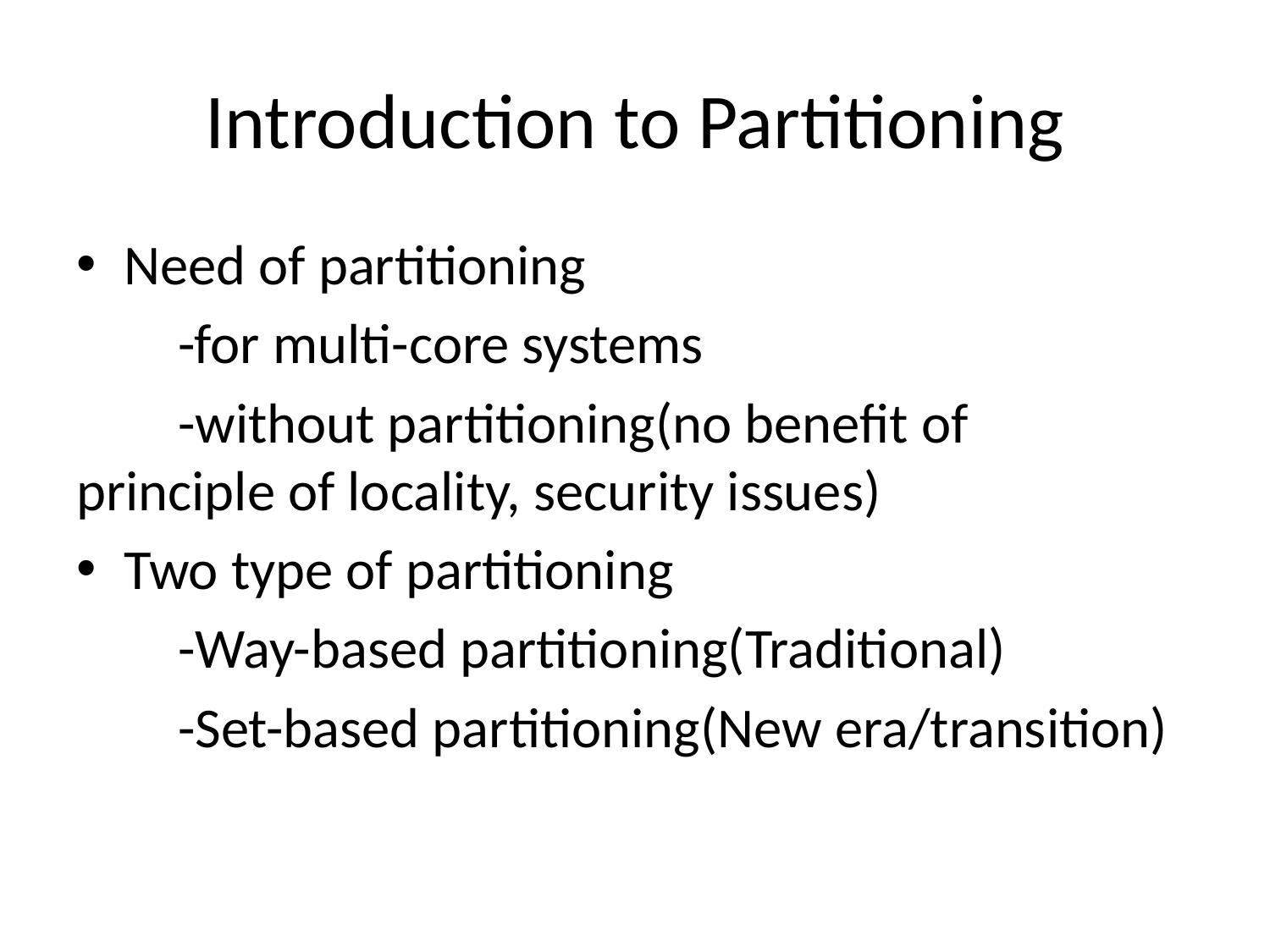

# Introduction to Partitioning
Need of partitioning
        -for multi-core systems
        -without partitioning(no benefit of 	principle of locality, security issues)
Two type of partitioning
        -Way-based partitioning(Traditional)
        -Set-based partitioning(New era/transition)